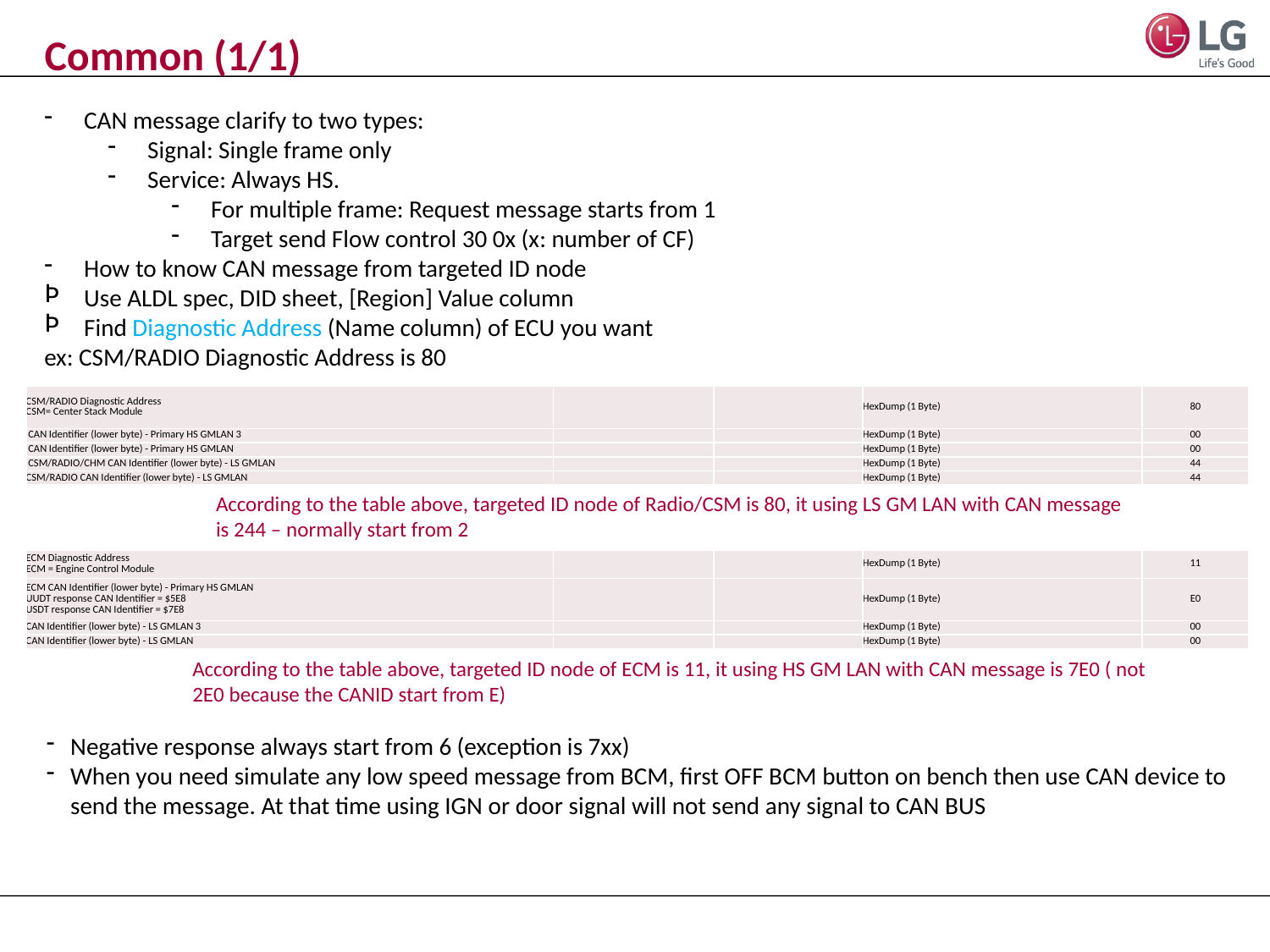

# Common (1/1)
CAN message clarify to two types:
Signal: Single frame only
Service: Always HS.
For multiple frame: Request message starts from 1
Target send Flow control 30 0x (x: number of CF)
How to know CAN message from targeted ID node
Use ALDL spec, DID sheet, [Region] Value column
Find Diagnostic Address (Name column) of ECU you want
ex: CSM/RADIO Diagnostic Address is 80

| CSM/RADIO Diagnostic Address CSM= Center Stack Module |  |  | HexDump (1 Byte) | 80 |
| --- | --- | --- | --- | --- |
| CAN Identifier (lower byte) - Primary HS GMLAN 3 |  |  | HexDump (1 Byte) | 00 |
| CAN Identifier (lower byte) - Primary HS GMLAN |  |  | HexDump (1 Byte) | 00 |
| CSM/RADIO/CHM CAN Identifier (lower byte) - LS GMLAN |  |  | HexDump (1 Byte) | 44 |
| CSM/RADIO CAN Identifier (lower byte) - LS GMLAN |  |  | HexDump (1 Byte) | 44 |
According to the table above, targeted ID node of Radio/CSM is 80, it using LS GM LAN with CAN message is 244 – normally start from 2
| ECM Diagnostic Address ECM = Engine Control Module |  |  | HexDump (1 Byte) | 11 |
| --- | --- | --- | --- | --- |
| ECM CAN Identifier (lower byte) - Primary HS GMLAN UUDT response CAN Identifier = $5E8 USDT response CAN Identifier = $7E8 |  |  | HexDump (1 Byte) | E0 |
| CAN Identifier (lower byte) - LS GMLAN 3 |  |  | HexDump (1 Byte) | 00 |
| CAN Identifier (lower byte) - LS GMLAN |  |  | HexDump (1 Byte) | 00 |
According to the table above, targeted ID node of ECM is 11, it using HS GM LAN with CAN message is 7E0 ( not 2E0 because the CANID start from E)
Negative response always start from 6 (exception is 7xx)
When you need simulate any low speed message from BCM, first OFF BCM button on bench then use CAN device to send the message. At that time using IGN or door signal will not send any signal to CAN BUS